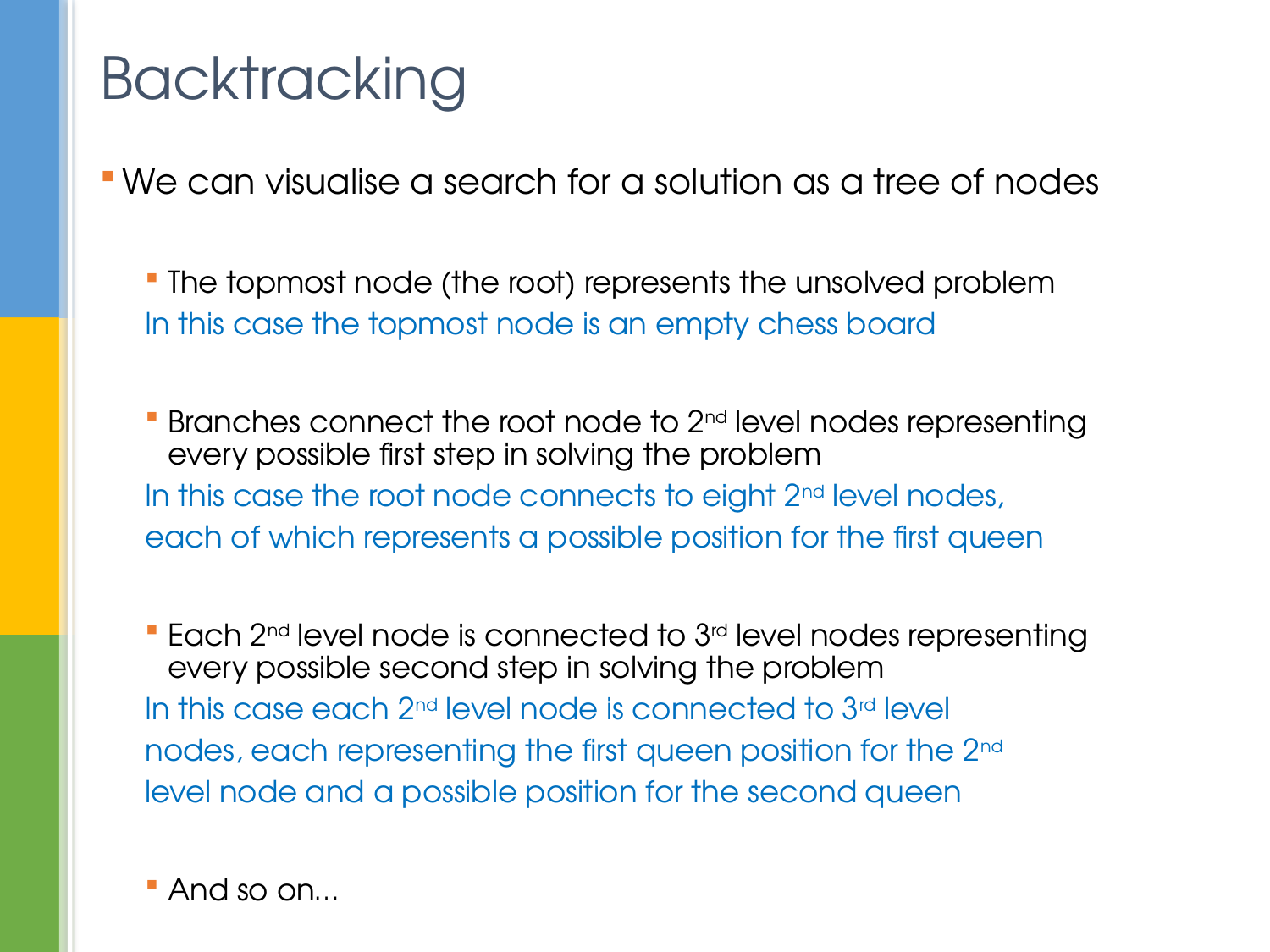

# Backtracking
We can visualise a search for a solution as a tree of nodes

The topmost node (the root) represents the unsolved problem
	In this case the topmost node is an empty chess board

Branches connect the root node to 2nd level nodes representing every possible first step in solving the problem
	In this case the root node connects to eight 2nd level nodes,
	each of which represents a possible position for the first queen

Each 2nd level node is connected to 3rd level nodes representing every possible second step in solving the problem
	In this case each 2nd level node is connected to 3rd level
	nodes, each representing the first queen position for the 2nd
	level node and a possible position for the second queen

And so on…